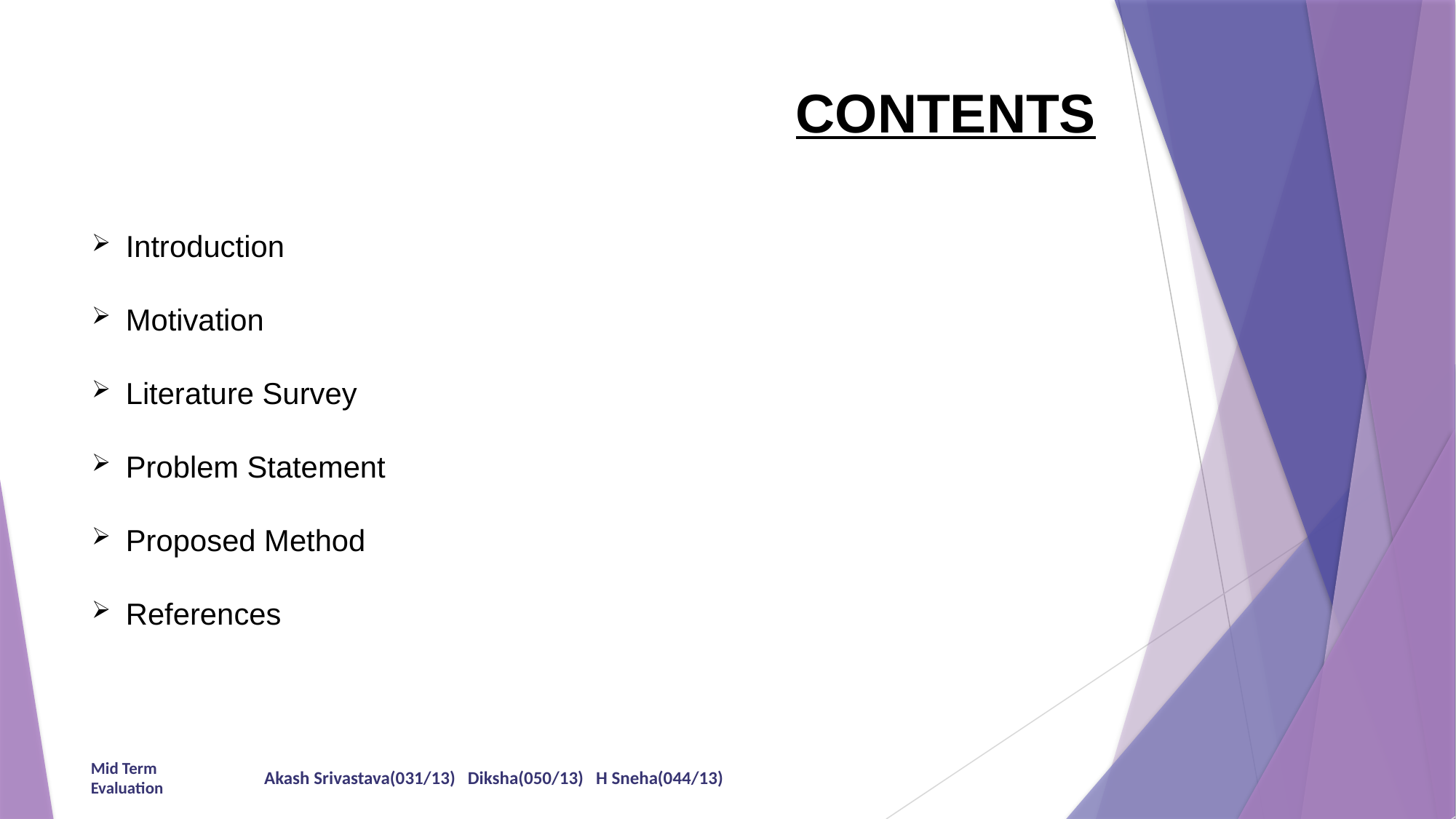

# CONTENTS
Introduction
Motivation
Literature Survey
Problem Statement
Proposed Method
References